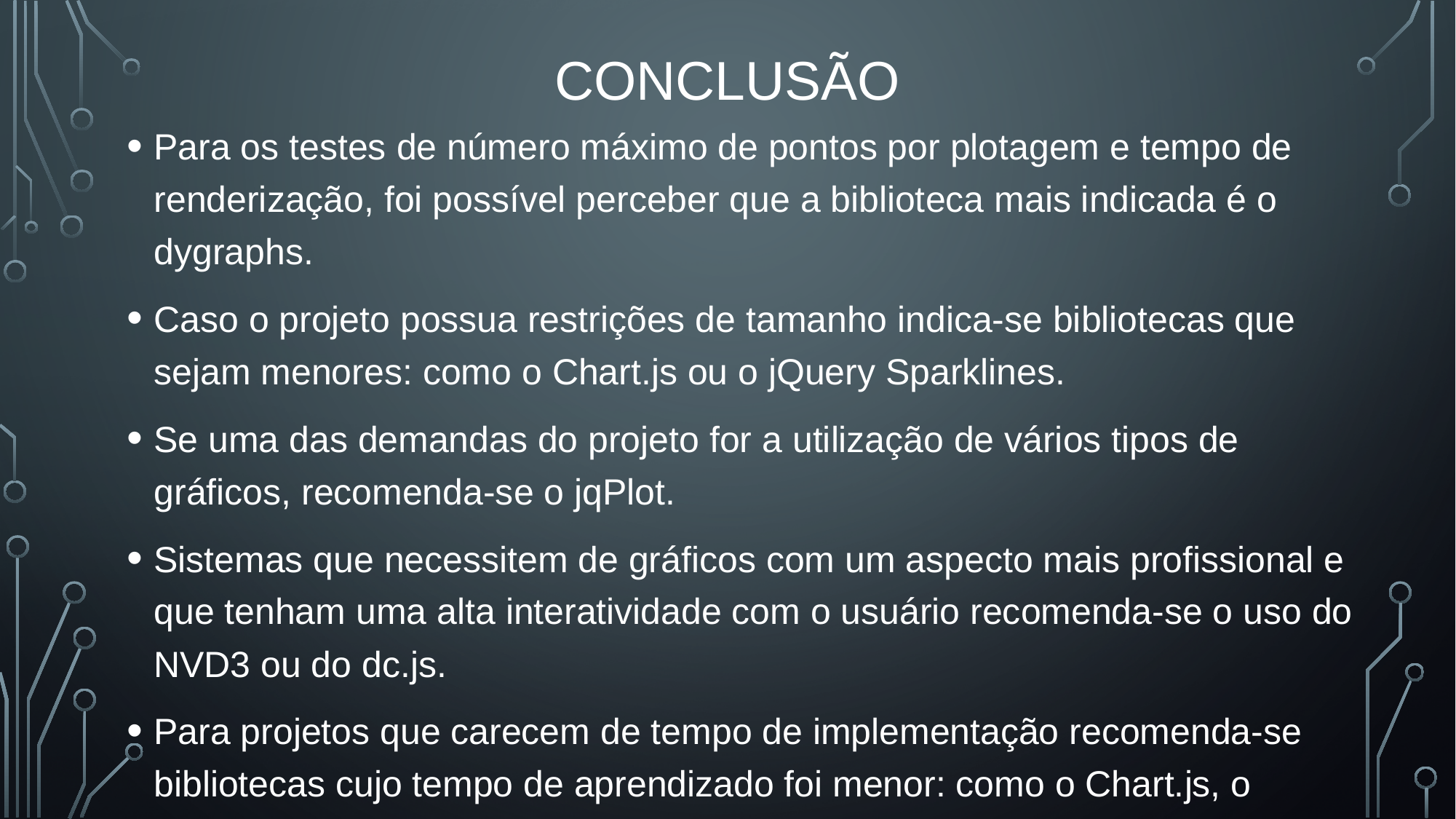

# conclusão
Para os testes de número máximo de pontos por plotagem e tempo de renderização, foi possível perceber que a biblioteca mais indicada é o dygraphs.
Caso o projeto possua restrições de tamanho indica-se bibliotecas que sejam menores: como o Chart.js ou o jQuery Sparklines.
Se uma das demandas do projeto for a utilização de vários tipos de gráficos, recomenda-se o jqPlot.
Sistemas que necessitem de gráficos com um aspecto mais profissional e que tenham uma alta interatividade com o usuário recomenda-se o uso do NVD3 ou do dc.js.
Para projetos que carecem de tempo de implementação recomenda-se bibliotecas cujo tempo de aprendizado foi menor: como o Chart.js, o jQuery Sparklines, o Flot ou o dygraphs